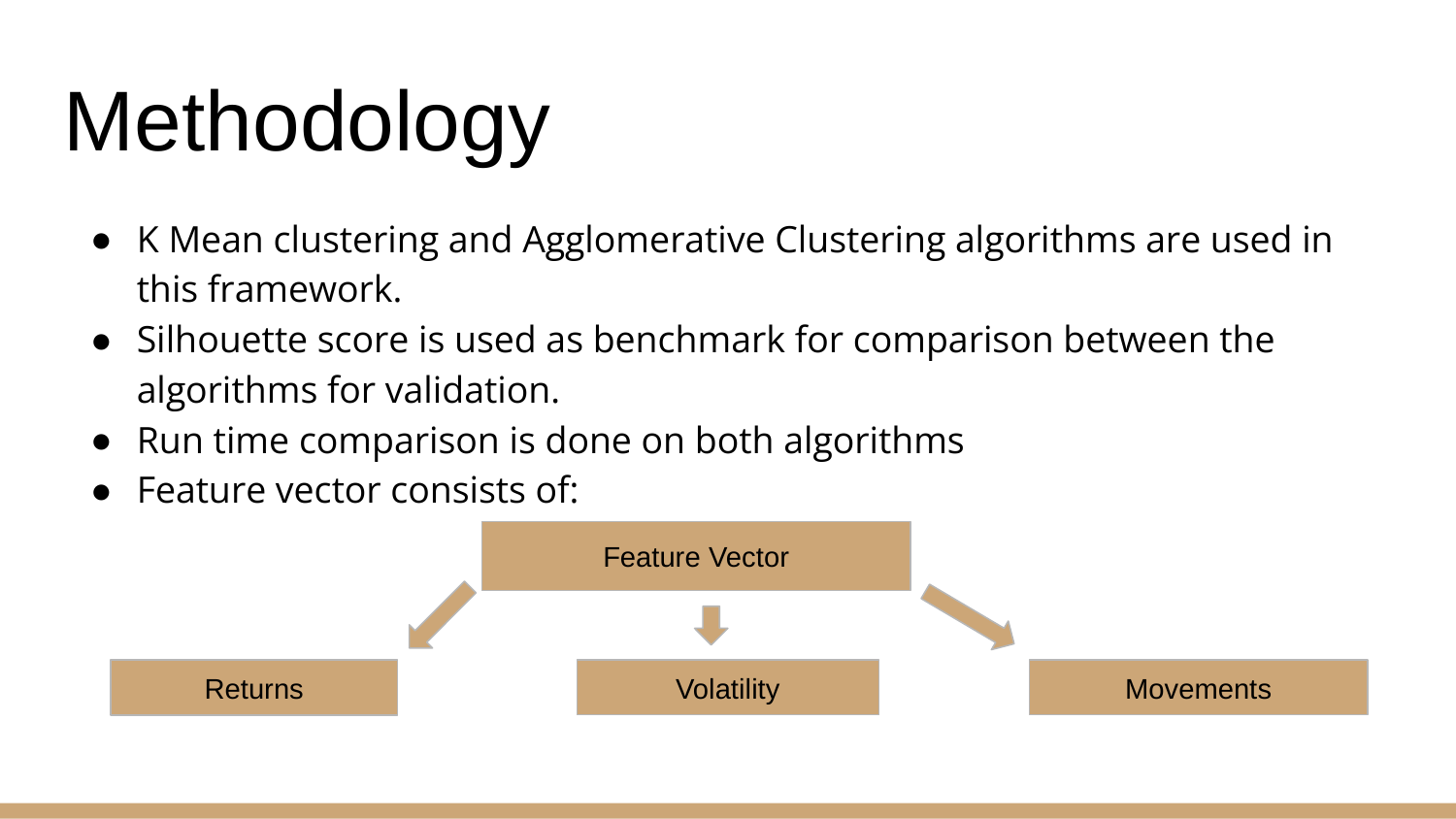

Methodology
K Mean clustering and Agglomerative Clustering algorithms are used in this framework.
Silhouette score is used as benchmark for comparison between the algorithms for validation.
Run time comparison is done on both algorithms
Feature vector consists of:

Feature Vector

Returns
Volatility
Movements